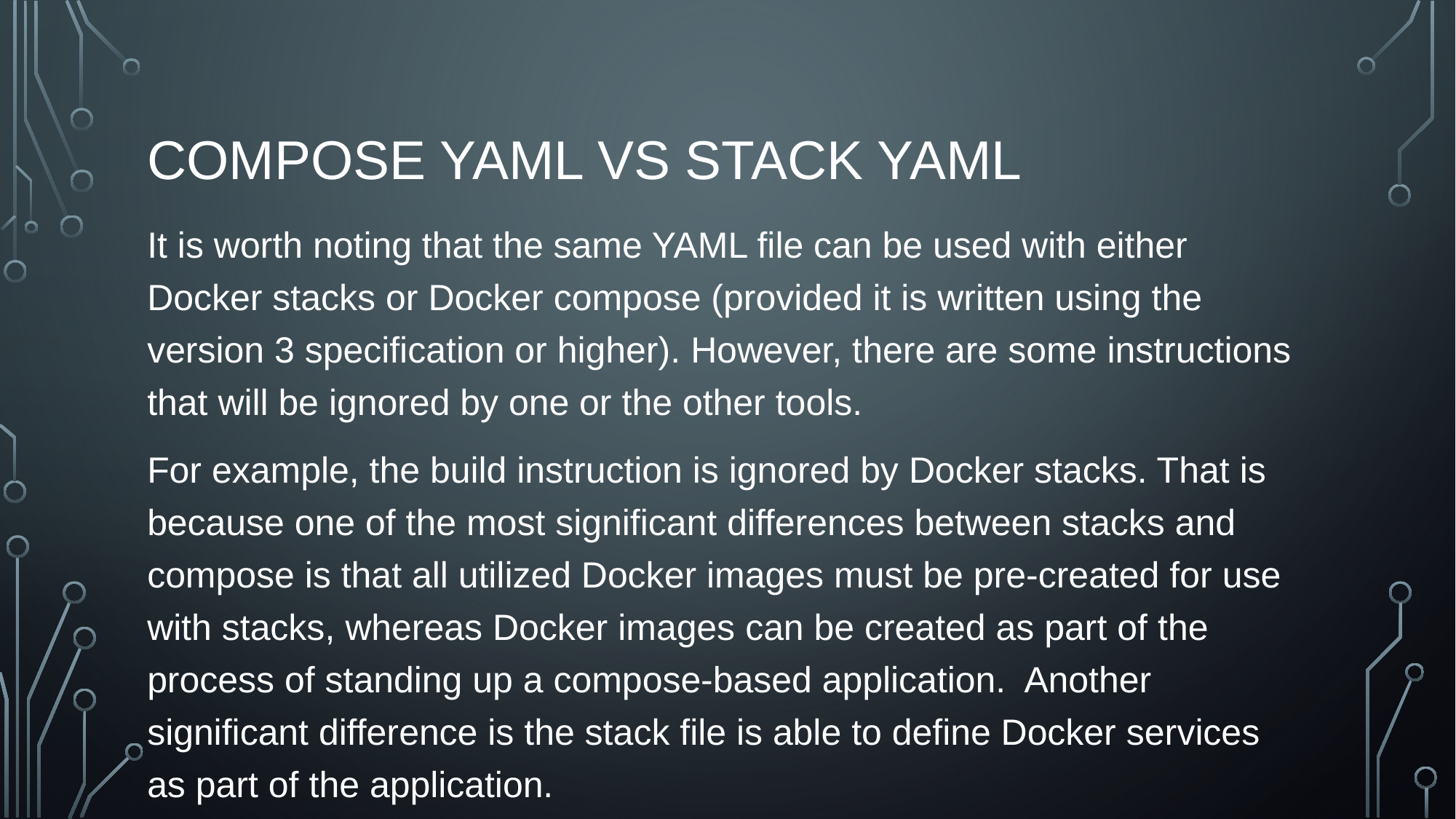

# Compose YAML vs stack YAML
It is worth noting that the same YAML file can be used with either Docker stacks or Docker compose (provided it is written using the version 3 specification or higher). However, there are some instructions that will be ignored by one or the other tools.
For example, the build instruction is ignored by Docker stacks. That is because one of the most significant differences between stacks and compose is that all utilized Docker images must be pre-created for use with stacks, whereas Docker images can be created as part of the process of standing up a compose-based application.  Another significant difference is the stack file is able to define Docker services as part of the application.